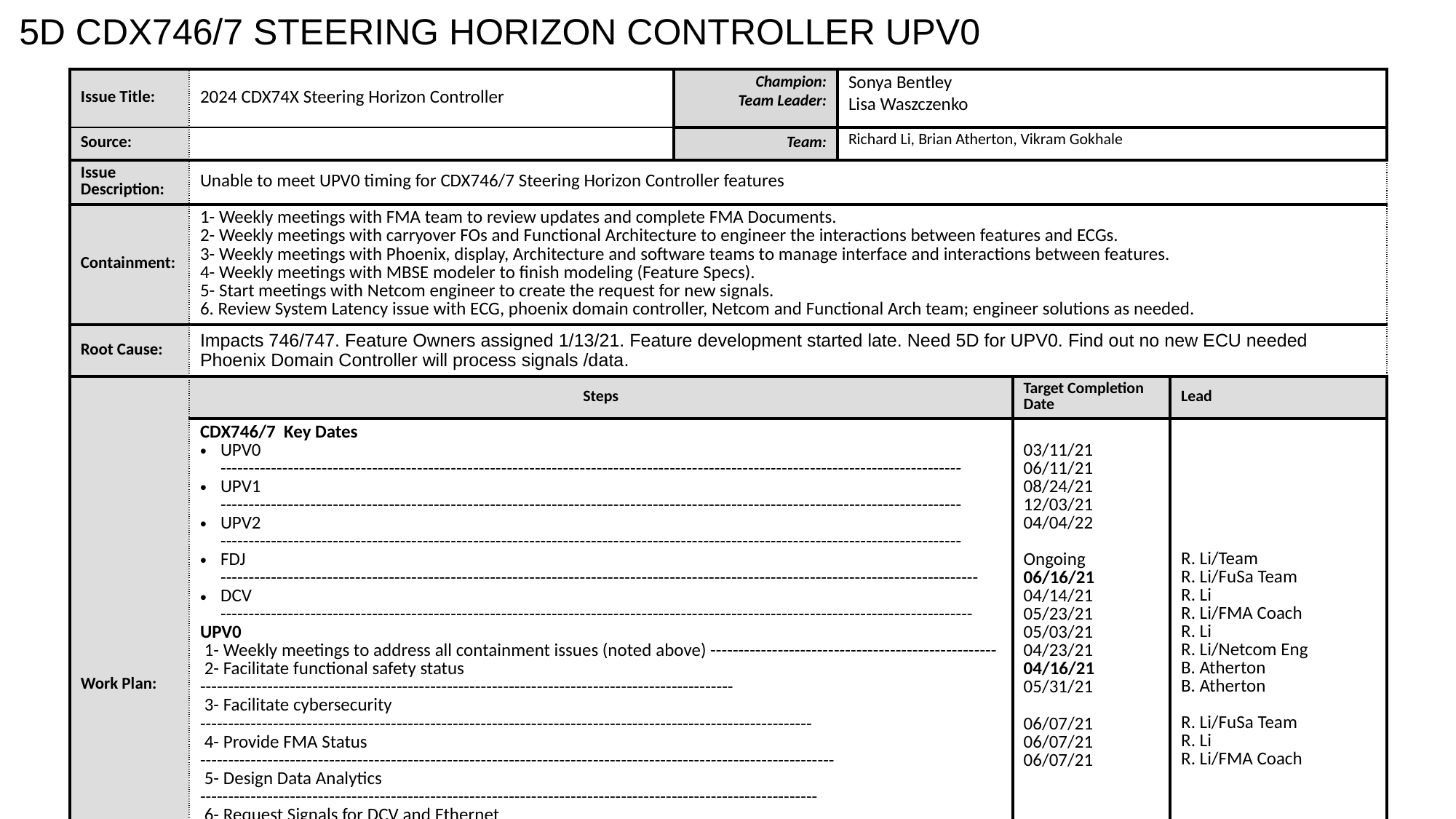

5D CDX746/7 Steering Horizon Controller UPV0
| Issue Title: | 2024 CDX74X Steering Horizon Controller |  |  | Champion: Team Leader: |  | Sonya Bentley Lisa Waszczenko |  |  |  |
| --- | --- | --- | --- | --- | --- | --- | --- | --- | --- |
| Source: |  |  |  | Team: |  | Richard Li, Brian Atherton, Vikram Gokhale |  |  |  |
| Issue Description: | Unable to meet UPV0 timing for CDX746/7 Steering Horizon Controller features |  |  |  |  |  |  |  |  |
| Containment: | 1- Weekly meetings with FMA team to review updates and complete FMA Documents. 2- Weekly meetings with carryover FOs and Functional Architecture to engineer the interactions between features and ECGs. 3- Weekly meetings with Phoenix, display, Architecture and software teams to manage interface and interactions between features. 4- Weekly meetings with MBSE modeler to finish modeling (Feature Specs). 5- Start meetings with Netcom engineer to create the request for new signals. 6. Review System Latency issue with ECG, phoenix domain controller, Netcom and Functional Arch team; engineer solutions as needed. |  |  |  |  |  |  |  |  |
| Root Cause: | Impacts 746/747. Feature Owners assigned 1/13/21. Feature development started late. Need 5D for UPV0. Find out no new ECU needed Phoenix Domain Controller will process signals /data. |  |  |  |  |  |  |  |  |
| Work Plan: | Steps |  |  |  |  | Target Completion Date |  | Target Completion Date | Lead |
|  | CDX746/7 Key Dates UPV0 ------------------------------------------------------------------------------------------------------------------------------------ UPV1 ------------------------------------------------------------------------------------------------------------------------------------ UPV2 ------------------------------------------------------------------------------------------------------------------------------------ FDJ --------------------------------------------------------------------------------------------------------------------------------------- DCV -------------------------------------------------------------------------------------------------------------------------------------- UPV0 1- Weekly meetings to address all containment issues (noted above) --------------------------------------------------- 2- Facilitate functional safety status ----------------------------------------------------------------------------------------------- 3- Facilitate cybersecurity ------------------------------------------------------------------------------------------------------------- 4- Provide FMA Status ----------------------------------------------------------------------------------------------------------------- 5- Design Data Analytics -------------------------------------------------------------------------------------------------------------- 6- Request Signals for DCV and Ethernet ----------------------------------------------------------------------------------------- 7- Feature Specs Complete ----------------------------------------------------------------------------------------------------------- 8- Freeze and Cascade Interface Requirements --------------------------------------------------------------------------------- UPV1 1- Create safety V&V report --------------------------------------------------------------------------------------- 2- Create cybersecurity V&V report------------------------------------------------------------------------------ 3- Evolve FMA & communicate status --------------------------------------------------------------------------------------------- |  |  |  |  | 1/27/20 5/22/20 8/26/20 12/11/20 2/17/20 3/26/21 9/27/21 1/27/22 2/18/22 4/11/22 8/22/22 11/27/22 |  | 03/11/21 06/11/21 08/24/21 12/03/21 04/04/22 Ongoing 06/16/21 04/14/21 05/23/21 05/03/21 04/23/21 04/16/21 05/31/21 06/07/21 06/07/21 06/07/21 | R. Li/Team R. Li/FuSa Team R. Li R. Li/FMA Coach R. Li R. Li/Netcom Eng B. Atherton B. Atherton R. Li/FuSa Team R. Li R. Li/FMA Coach |
| Risk Projections: | UPV0 | UPV1 | UPV2 |  | FDJ |  | Reference #:  Date Issued: Date Revised: Date Closed: |  |  |
|  | Major | Minor | Contained |  | Contained |  |  |  |  |